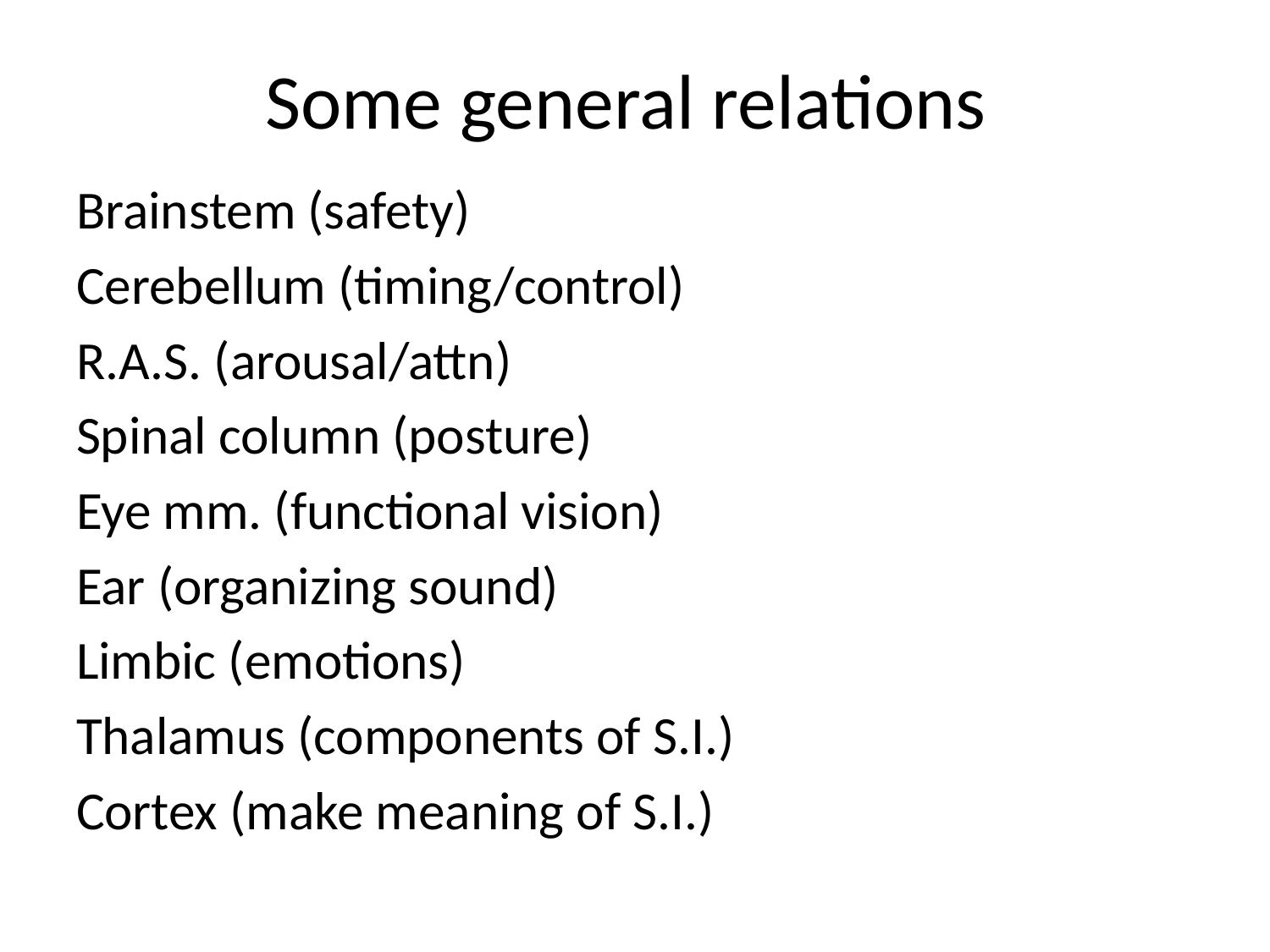

# Some general relations
Brainstem (safety)
Cerebellum (timing/control)
R.A.S. (arousal/attn)
Spinal column (posture)
Eye mm. (functional vision)
Ear (organizing sound)
Limbic (emotions)
Thalamus (components of S.I.)
Cortex (make meaning of S.I.)